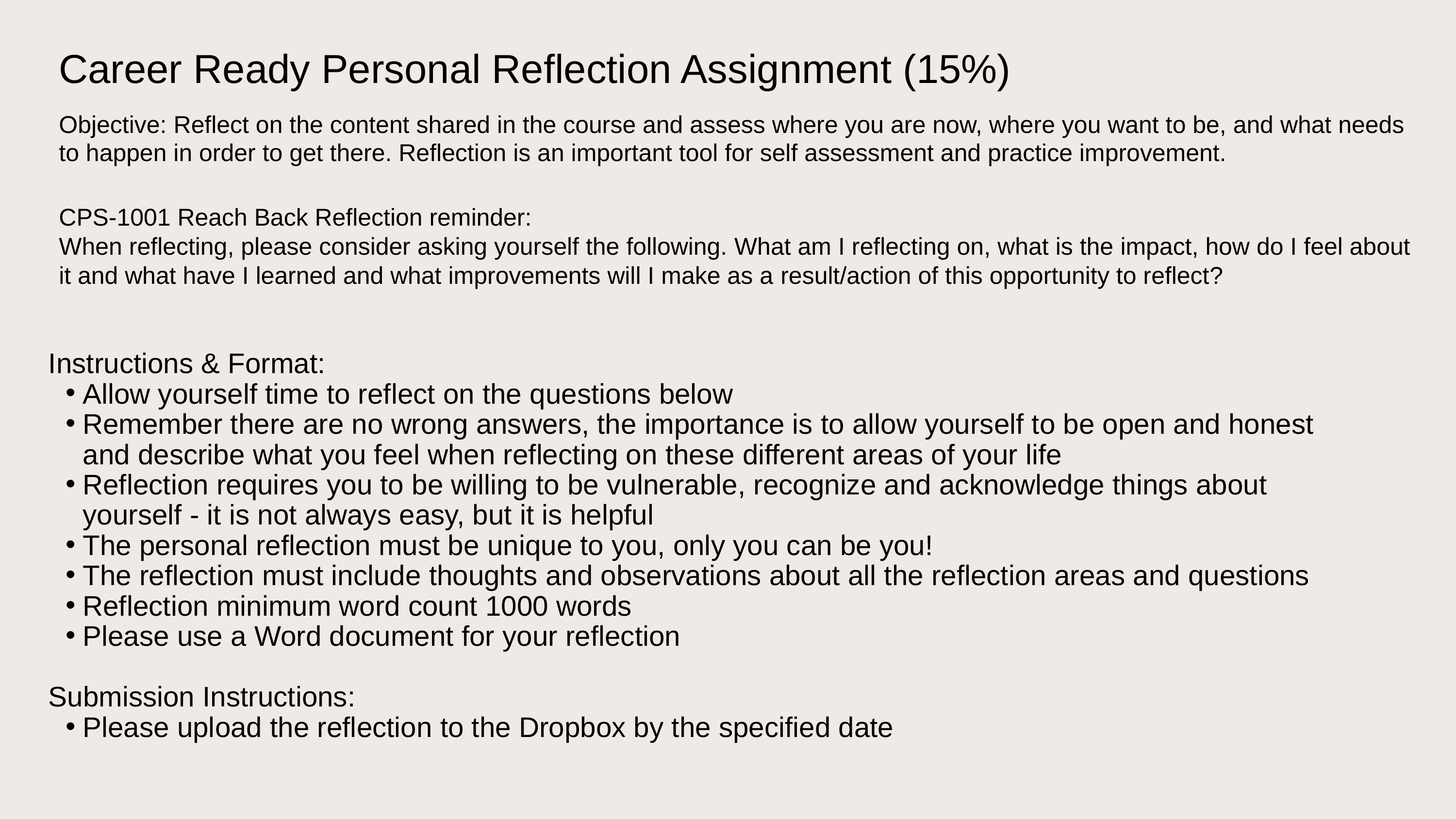

Career Ready Personal Reflection Assignment (15%)
Objective: Reflect on the content shared in the course and assess where you are now, where you want to be, and what needs to happen in order to get there. Reflection is an important tool for self assessment and practice improvement.
CPS-1001 Reach Back Reflection reminder:
When reflecting, please consider asking yourself the following. What am I reflecting on, what is the impact, how do I feel about it and what have I learned and what improvements will I make as a result/action of this opportunity to reflect?
Instructions & Format:
Allow yourself time to reflect on the questions below
Remember there are no wrong answers, the importance is to allow yourself to be open and honest and describe what you feel when reflecting on these different areas of your life
Reflection requires you to be willing to be vulnerable, recognize and acknowledge things about yourself - it is not always easy, but it is helpful
The personal reflection must be unique to you, only you can be you!
The reflection must include thoughts and observations about all the reflection areas and questions
Reflection minimum word count 1000 words
Please use a Word document for your reflection

Submission Instructions:
Please upload the reflection to the Dropbox by the specified date